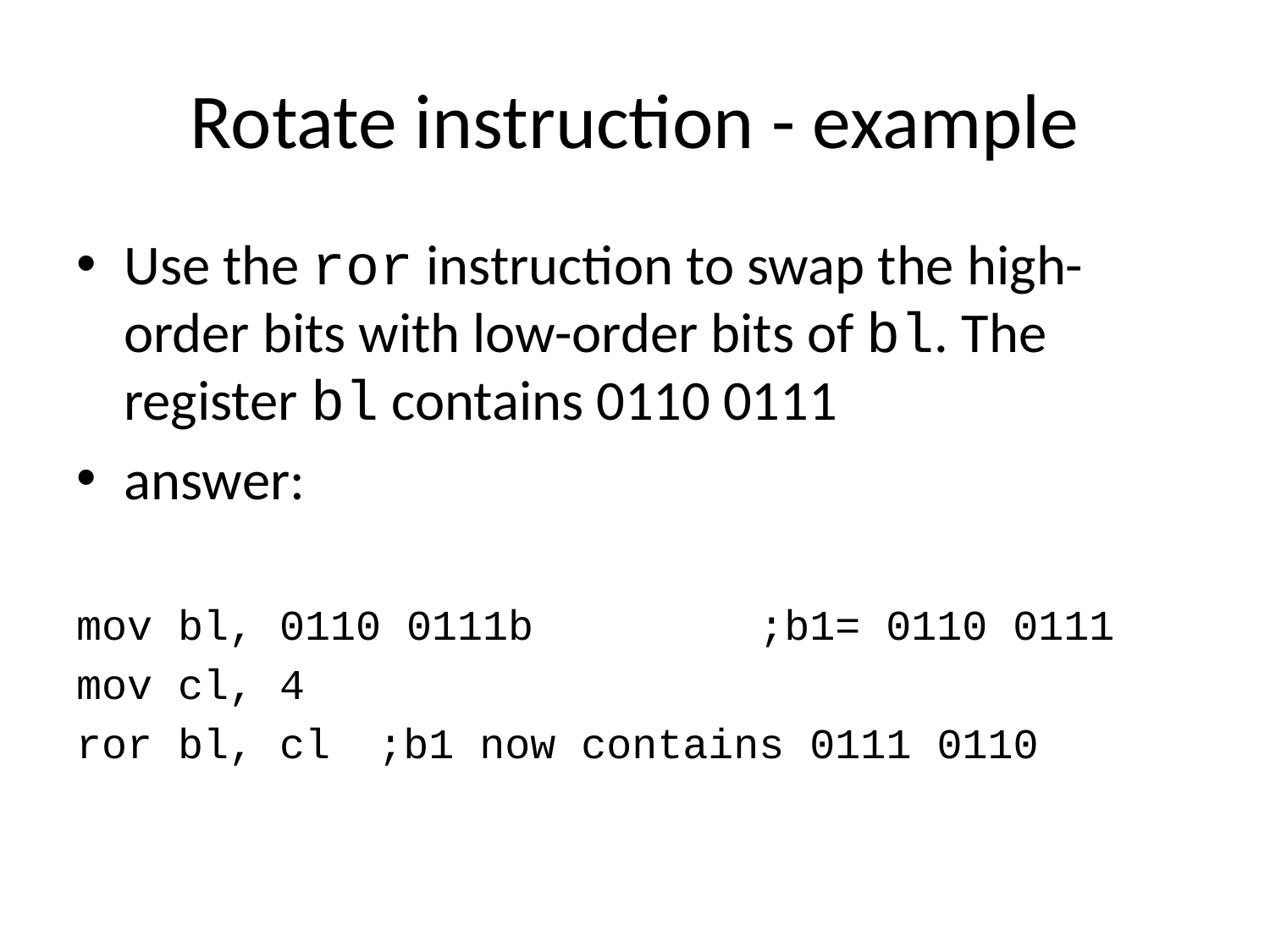

# Rotate instruction - example
Use the ror instruction to swap the high-order bits with low-order bits of bl. The register bl contains 0110 0111
answer:

mov bl, 0110 0111b		;b1= 0110 0111
mov cl, 4
ror bl, cl	;b1 now contains 0111 0110